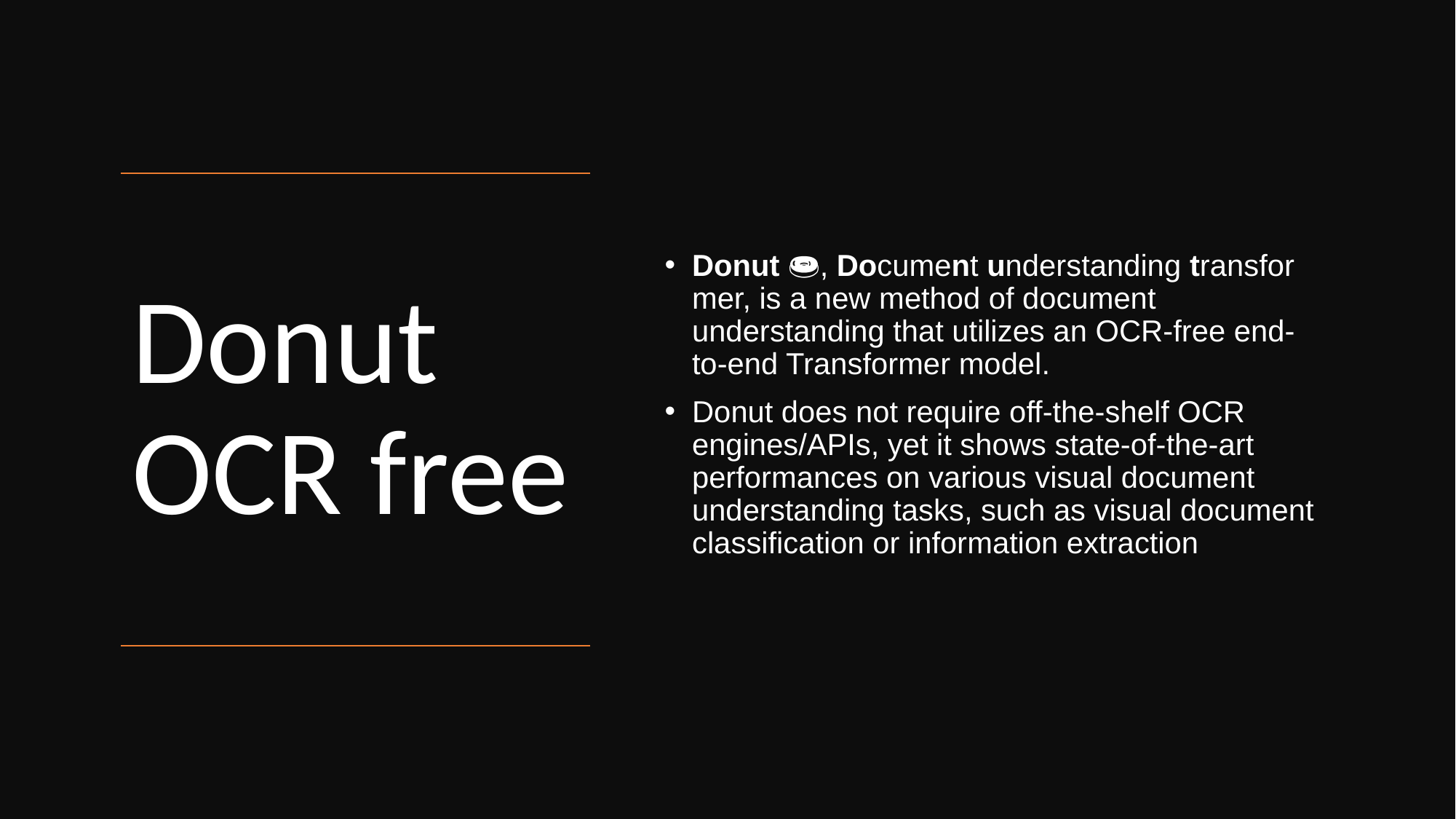

Donut 🍩, Document understanding transformer, is a new method of document understanding that utilizes an OCR-free end-to-end Transformer model.
Donut does not require off-the-shelf OCR engines/APIs, yet it shows state-of-the-art performances on various visual document understanding tasks, such as visual document classification or information extraction
# Donut OCR free